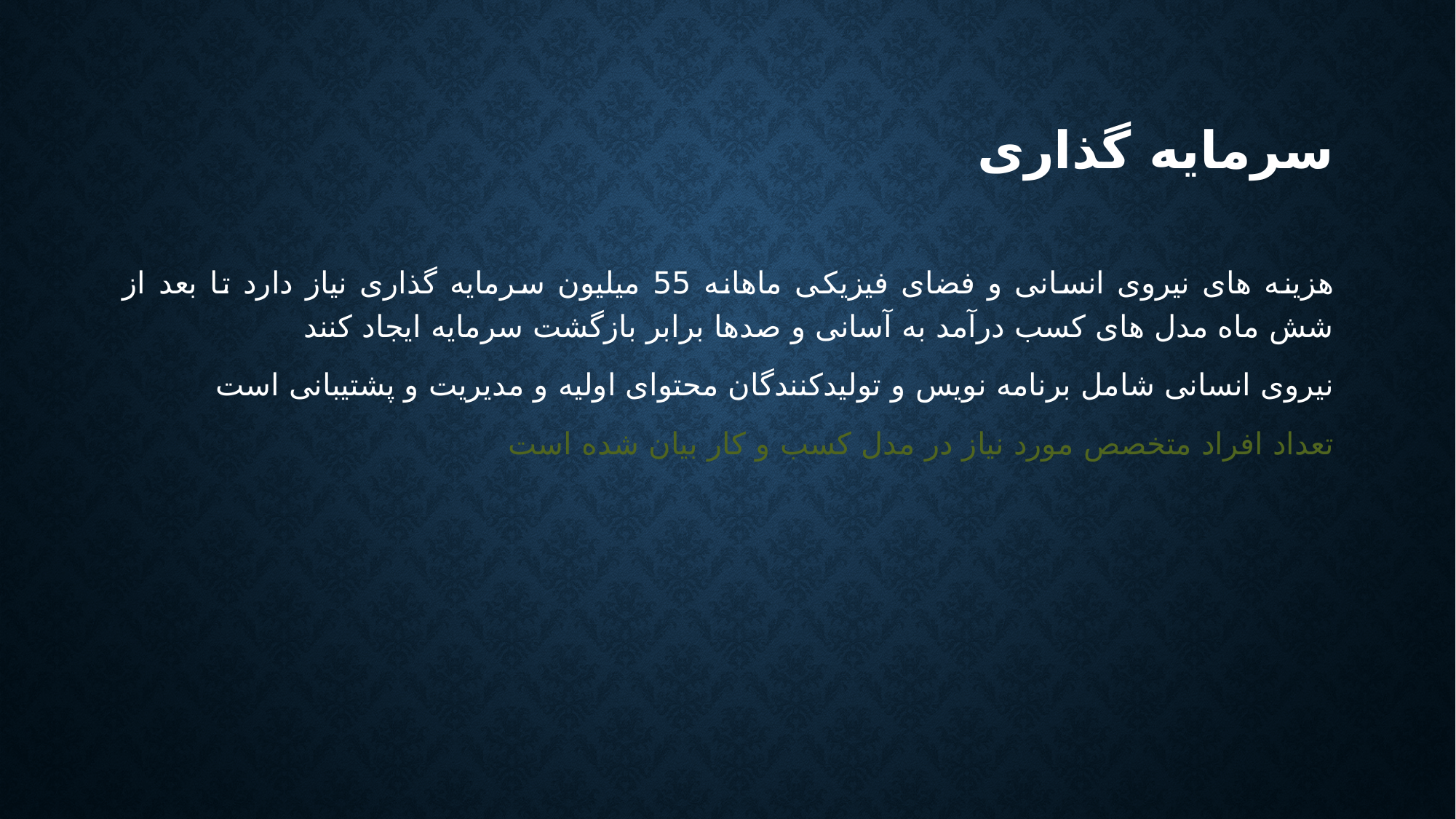

# سرمایه گذاری
هزینه های نیروی انسانی و فضای فیزیکی ماهانه 55 میلیون سرمایه گذاری نیاز دارد تا بعد از شش ماه مدل های کسب درآمد به آسانی و صدها برابر بازگشت سرمایه ایجاد کنند
نیروی انسانی شامل برنامه نویس و تولیدکنندگان محتوای اولیه و مدیریت و پشتیبانی است
تعداد افراد متخصص مورد نیاز در مدل کسب و کار بیان شده است